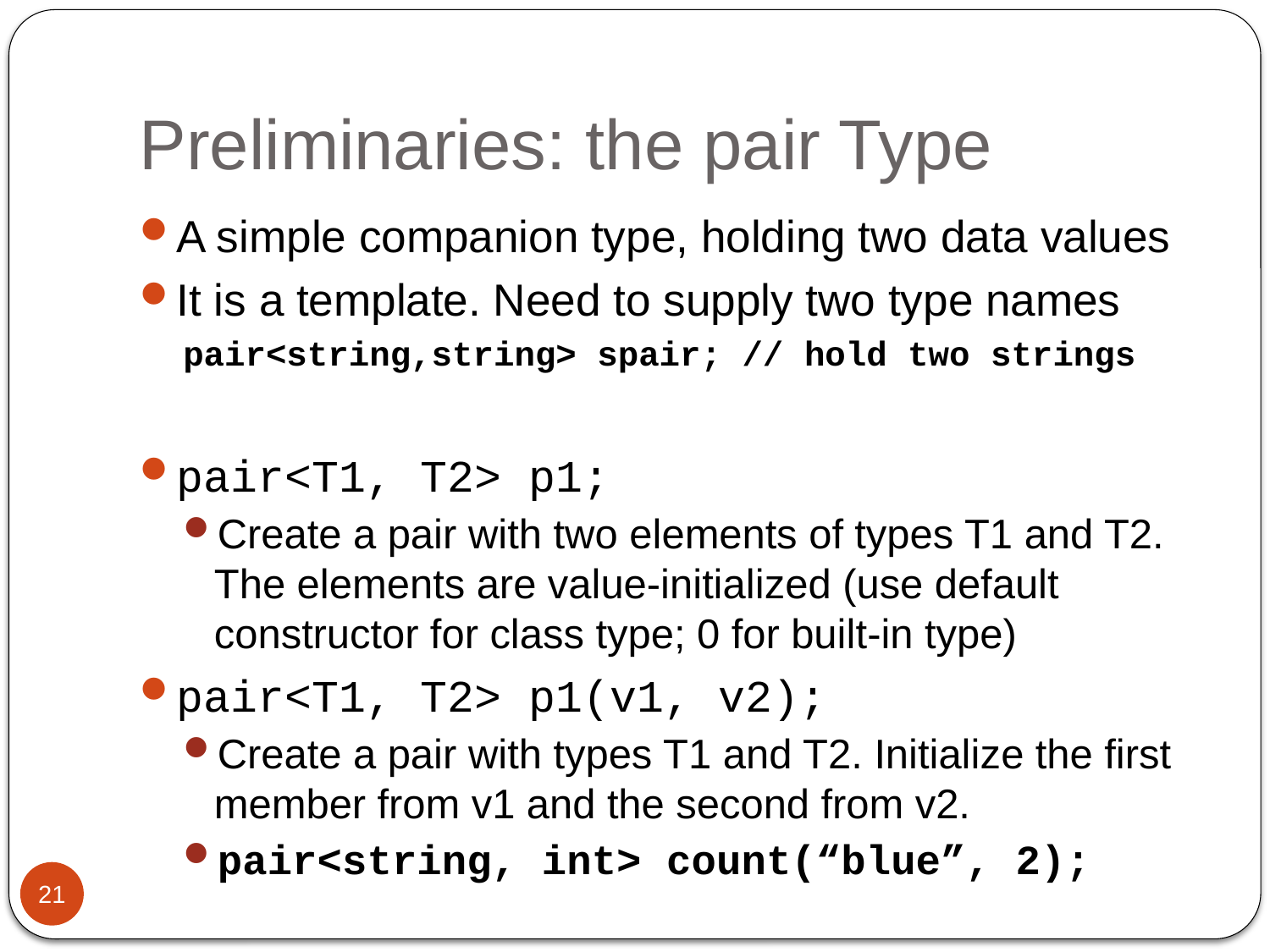

# Preliminaries: the pair Type
A simple companion type, holding two data values
It is a template. Need to supply two type names
pair<string,string> spair; // hold two strings

pair<T1, T2> p1;
Create a pair with two elements of types T1 and T2. The elements are value-initialized (use default constructor for class type; 0 for built-in type)
pair<T1, T2> p1(v1, v2);
Create a pair with types T1 and T2. Initialize the first member from v1 and the second from v2.
pair<string, int> count(“blue”, 2);
21